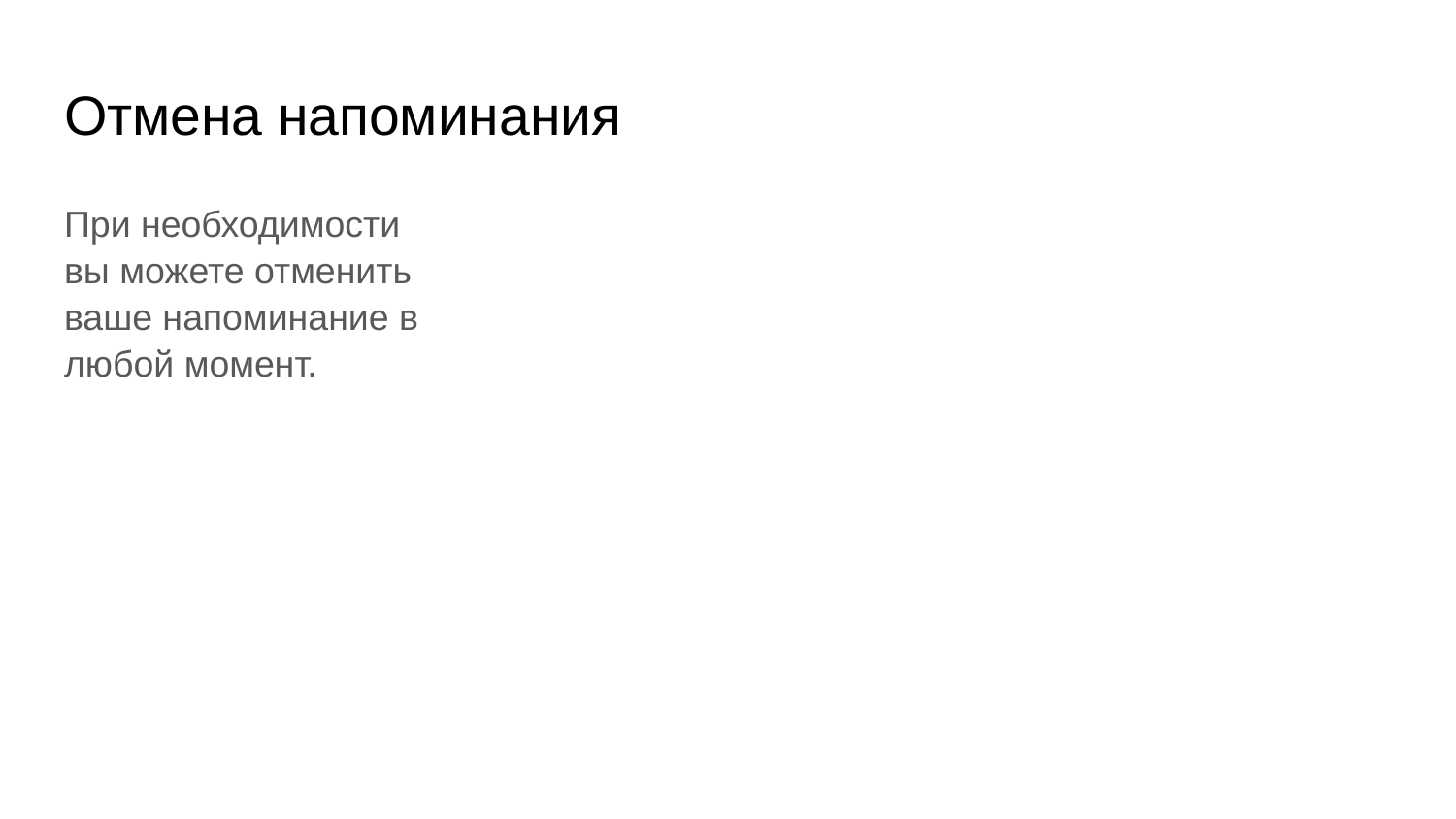

# Отмена напоминания
При необходимости вы можете отменить ваше напоминание в любой момент.